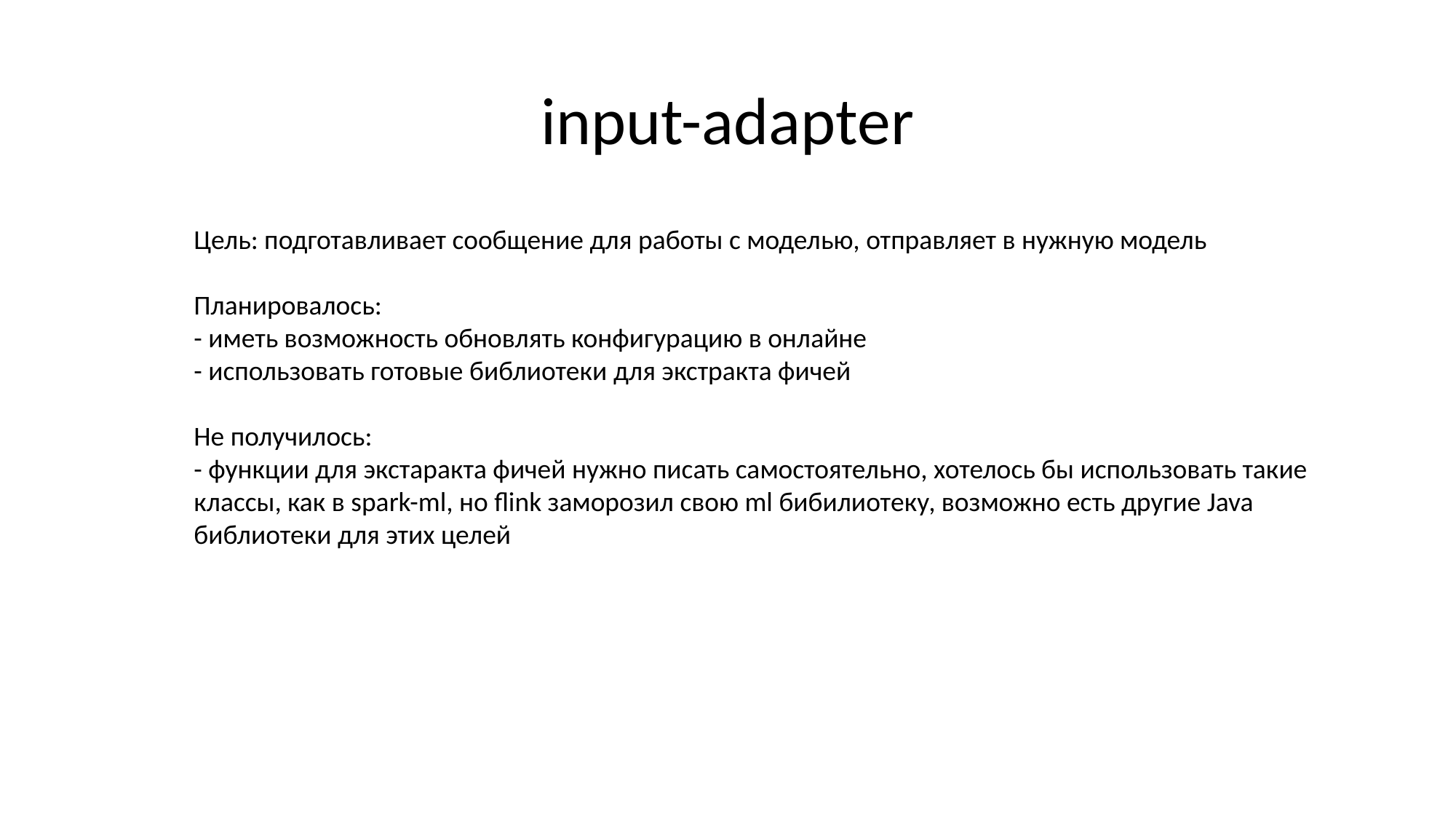

# input-adapter
Цель: подготавливает сообщение для работы с моделью, отправляет в нужную модель
Планировалось:
- иметь возможность обновлять конфигурацию в онлайне
- использовать готовые библиотеки для экстракта фичей

Не получилось:
- функции для экстаракта фичей нужно писать самостоятельно, хотелось бы использовать такие классы, как в spark-ml, но flink заморозил свою ml бибилиотеку, возможно есть другие Java библиотеки для этих целей